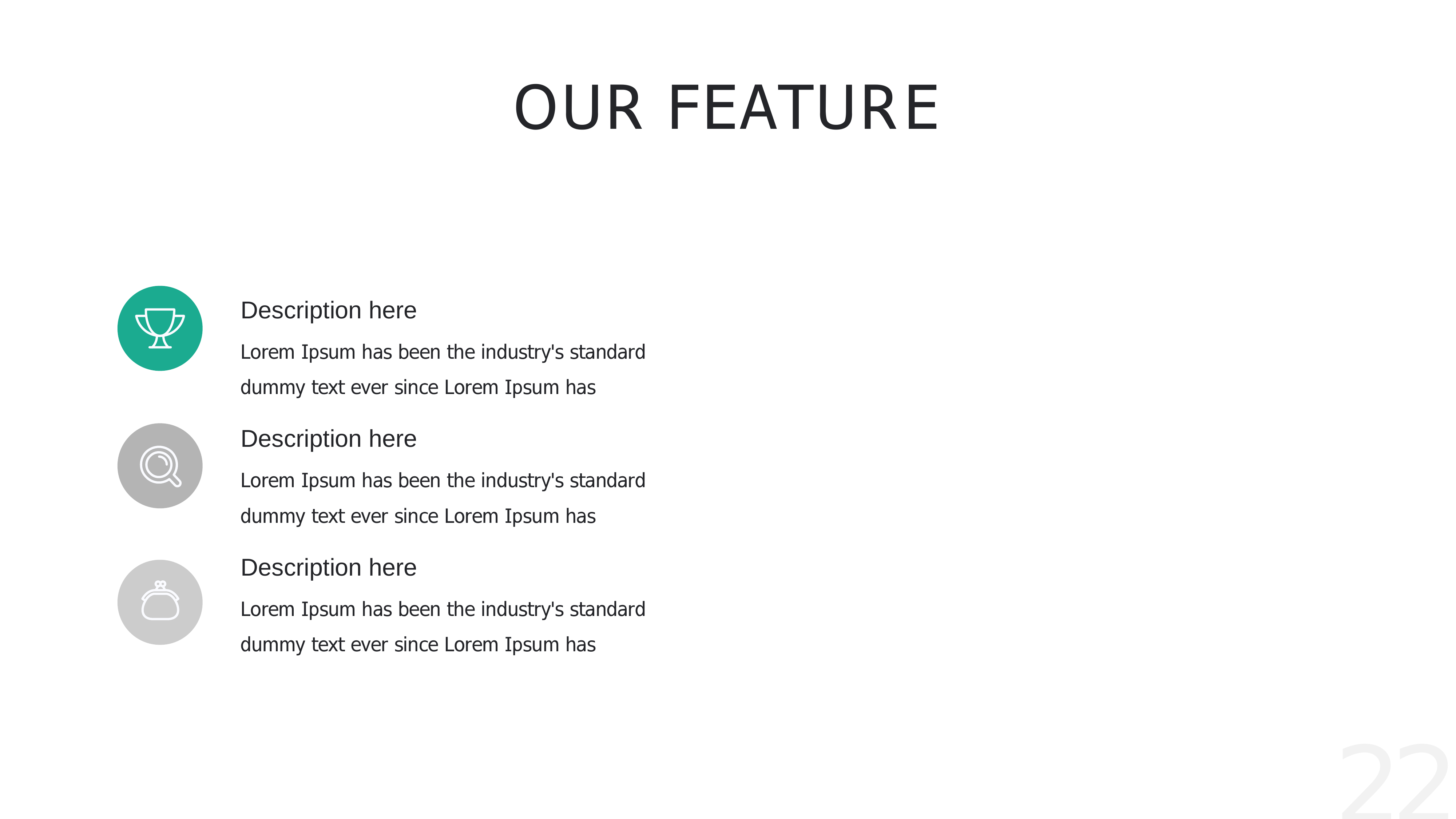

# OUR FEATURE

Description here
Lorem Ipsum has been the industry's standard dummy text ever since Lorem Ipsum has

Description here
Lorem Ipsum has been the industry's standard dummy text ever since Lorem Ipsum has

Description here
Lorem Ipsum has been the industry's standard dummy text ever since Lorem Ipsum has

22